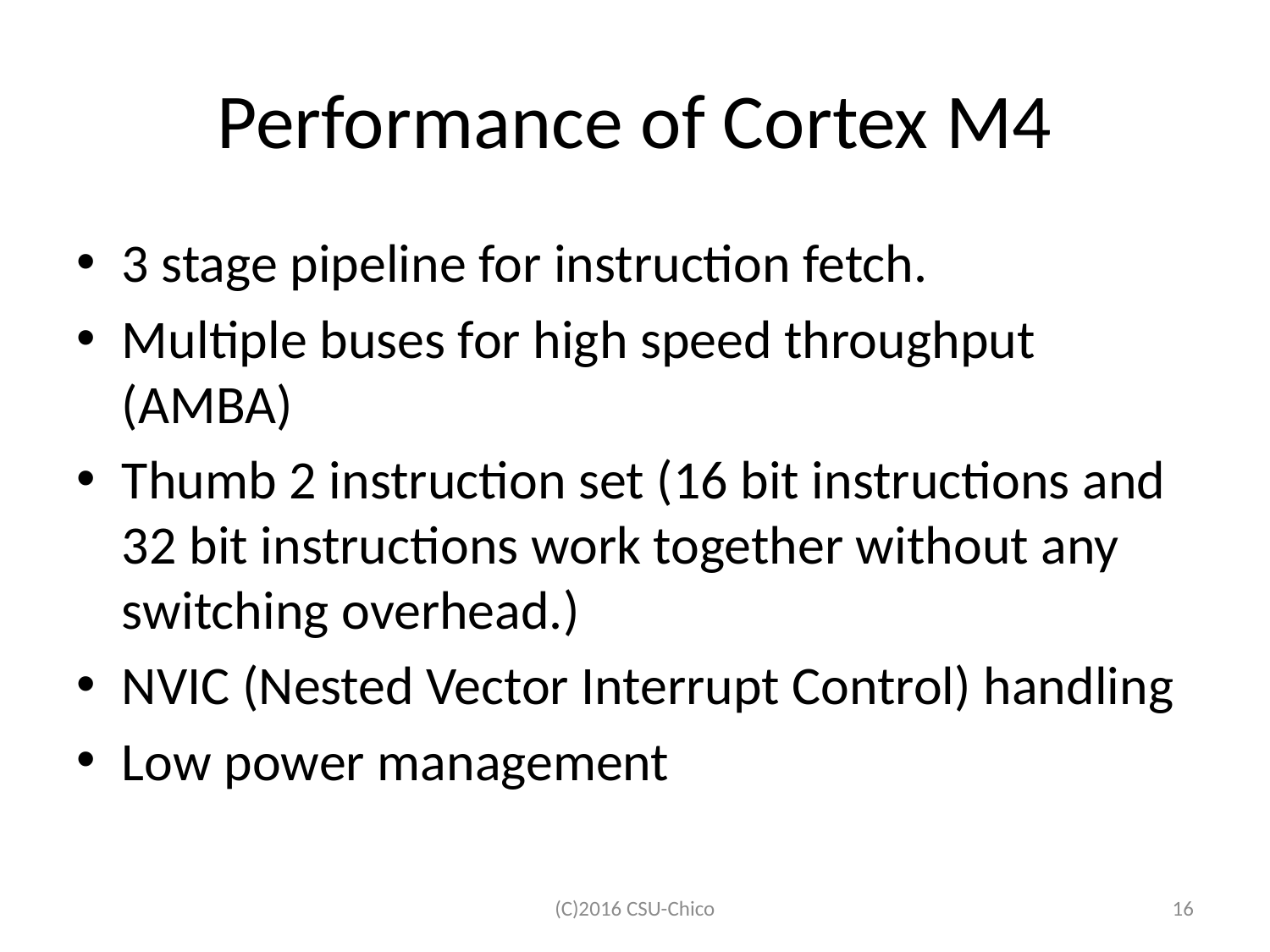

# Performance of Cortex M4
3 stage pipeline for instruction fetch.
Multiple buses for high speed throughput (AMBA)
Thumb 2 instruction set (16 bit instructions and 32 bit instructions work together without any switching overhead.)
NVIC (Nested Vector Interrupt Control) handling
Low power management
(C)2016 CSU-Chico
16